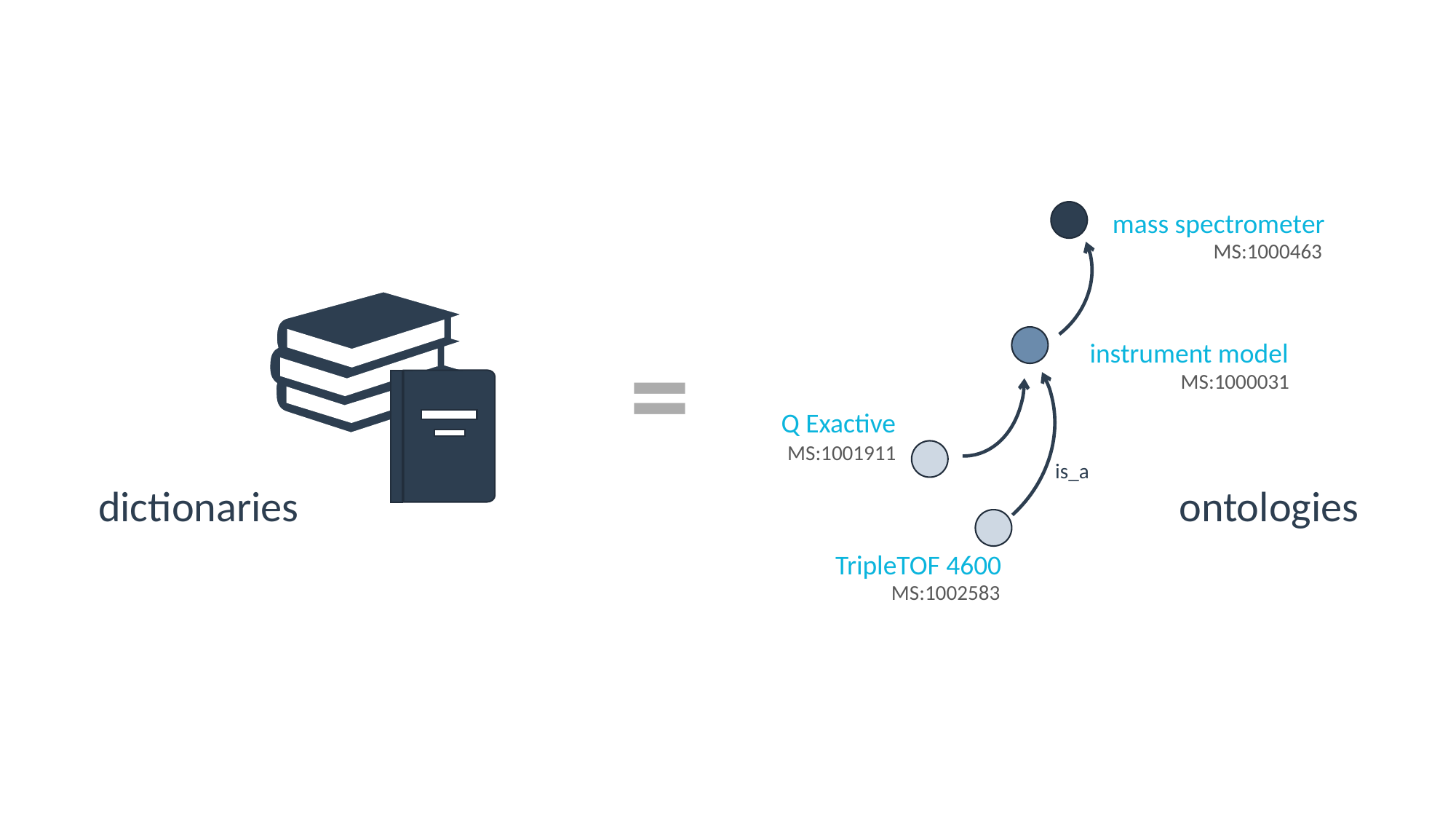

mass spectrometer

MS:1000463

=

instrument model

MS:1000031

Q Exactive
MS:1001911

is_a
dictionaries
ontologies

TripleTOF 4600
MS:1002583